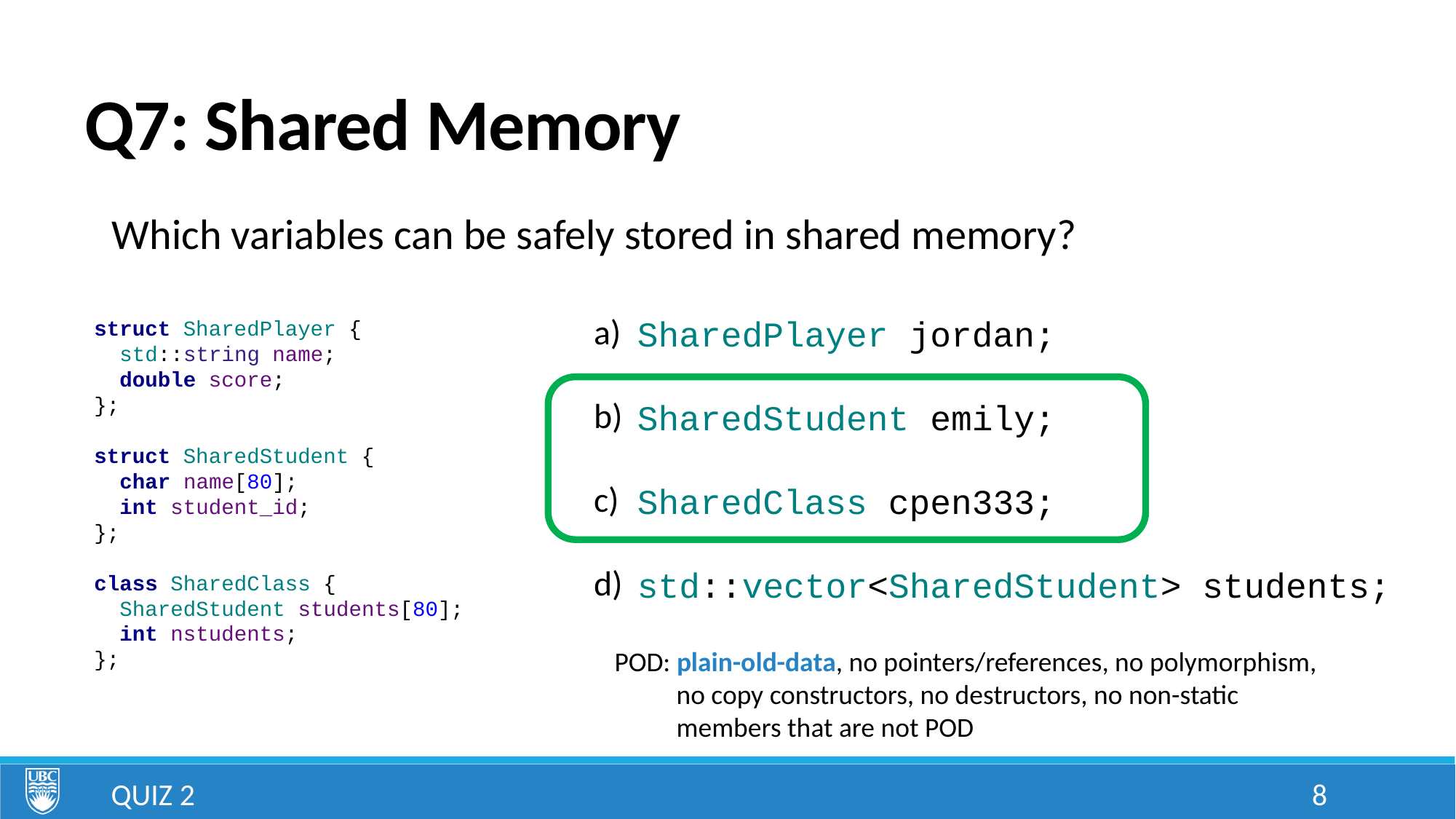

# Q7: Shared Memory
Which variables can be safely stored in shared memory?

SharedPlayer jordan;
SharedStudent emily;
SharedClass cpen333;
std::vector<SharedStudent> students;
struct SharedPlayer {
  std::string name;
  double score;
};
struct SharedStudent {
  char name[80];
  int student_id;
};
class SharedClass {
  SharedStudent students[80];
  int nstudents;
};

POD: plain-old-data, no pointers/references, no polymorphism,
          no copy constructors, no destructors, no non-static
          members that are not POD
Quiz 2
8